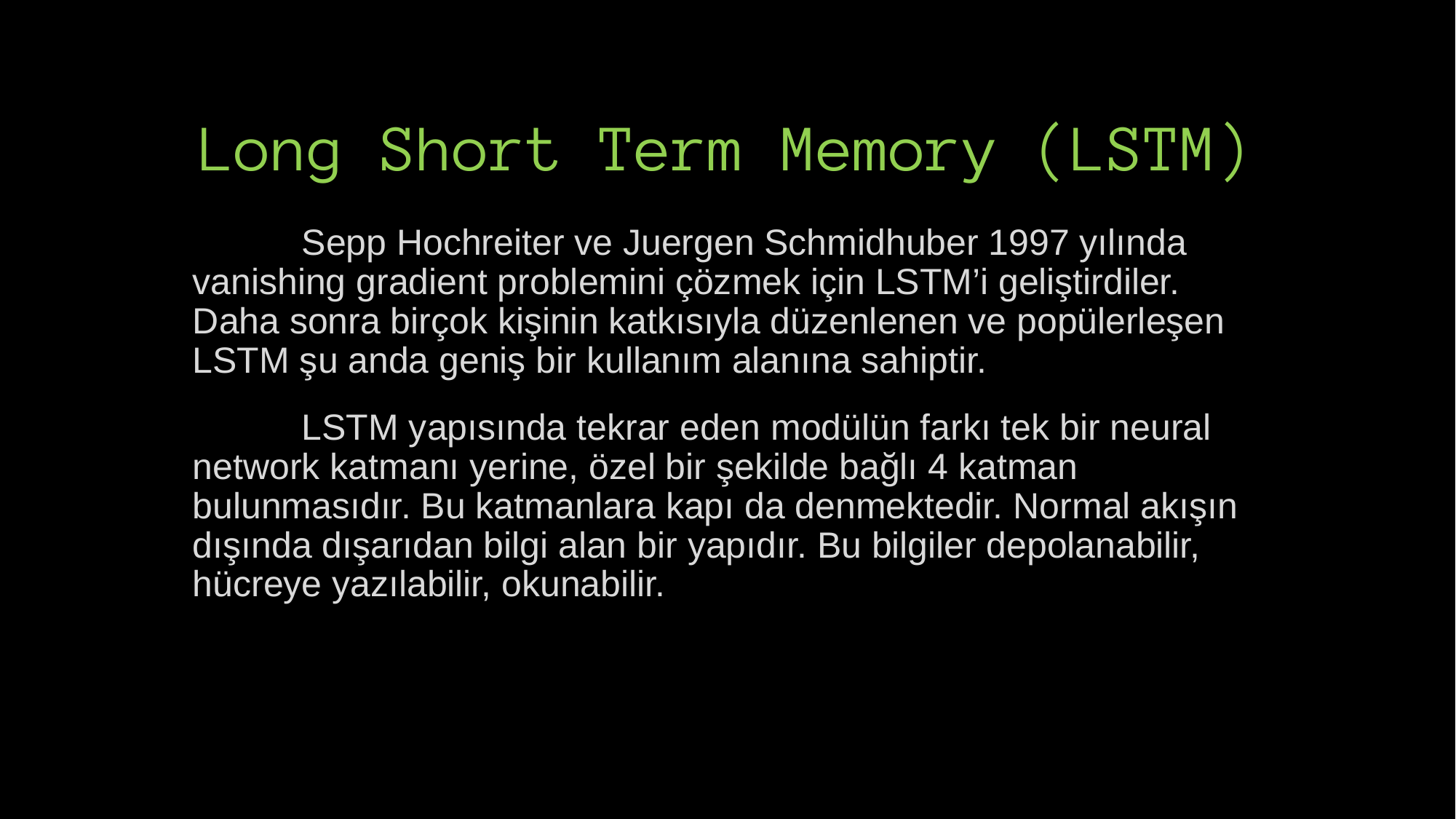

# Long Short Term Memory (LSTM)
	Sepp Hochreiter ve Juergen Schmidhuber 1997 yılında vanishing gradient problemini çözmek için LSTM’i geliştirdiler. Daha sonra birçok kişinin katkısıyla düzenlenen ve popülerleşen LSTM şu anda geniş bir kullanım alanına sahiptir.
	LSTM yapısında tekrar eden modülün farkı tek bir neural network katmanı yerine, özel bir şekilde bağlı 4 katman bulunmasıdır. Bu katmanlara kapı da denmektedir. Normal akışın dışında dışarıdan bilgi alan bir yapıdır. Bu bilgiler depolanabilir, hücreye yazılabilir, okunabilir.